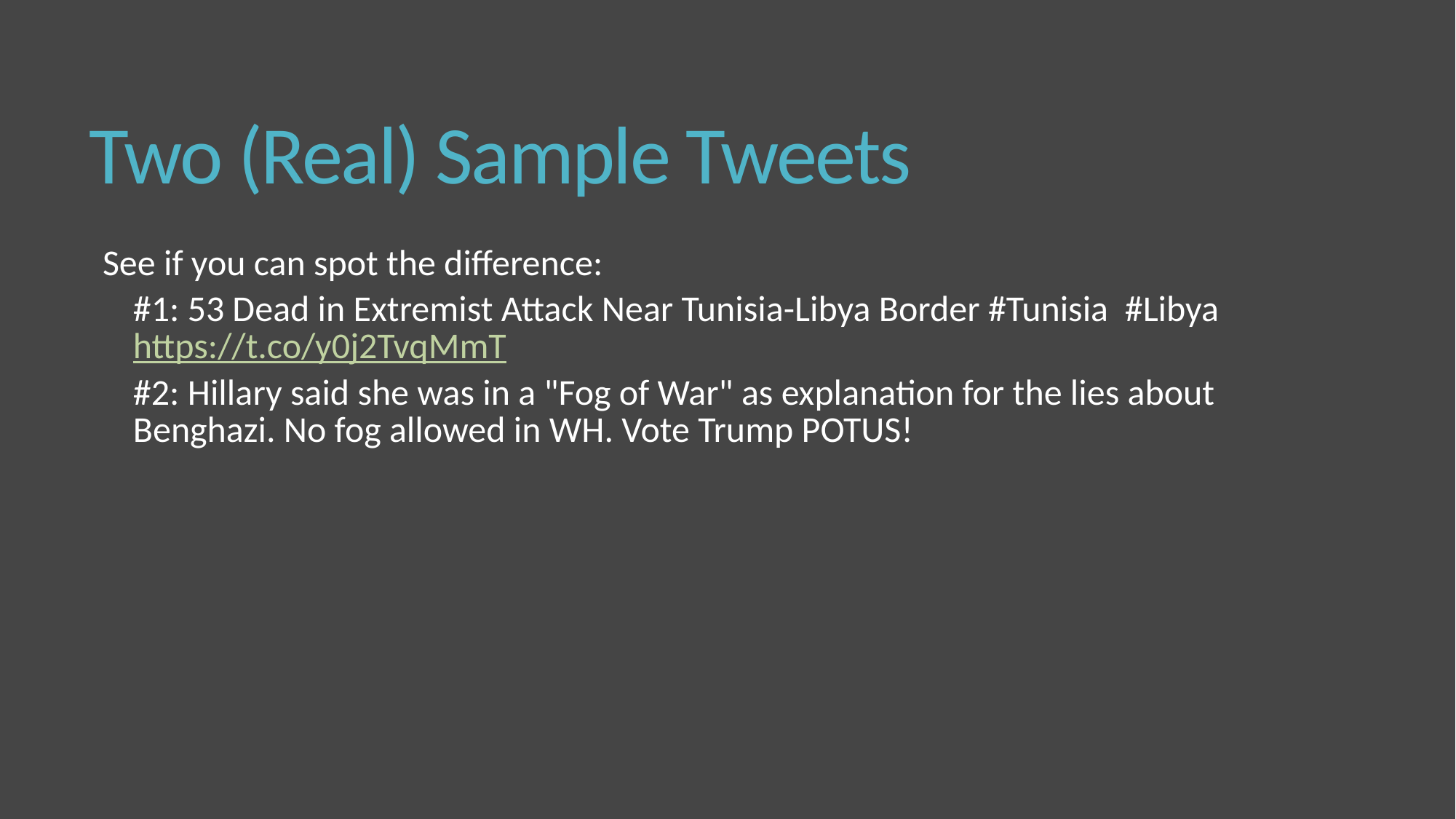

# Two (Real) Sample Tweets
See if you can spot the difference:
#1: 53 Dead in Extremist Attack Near Tunisia-Libya Border #Tunisia  #Libya  https://t.co/y0j2TvqMmT
#2: Hillary said she was in a "Fog of War" as explanation for the lies about Benghazi. No fog allowed in WH. Vote Trump POTUS!